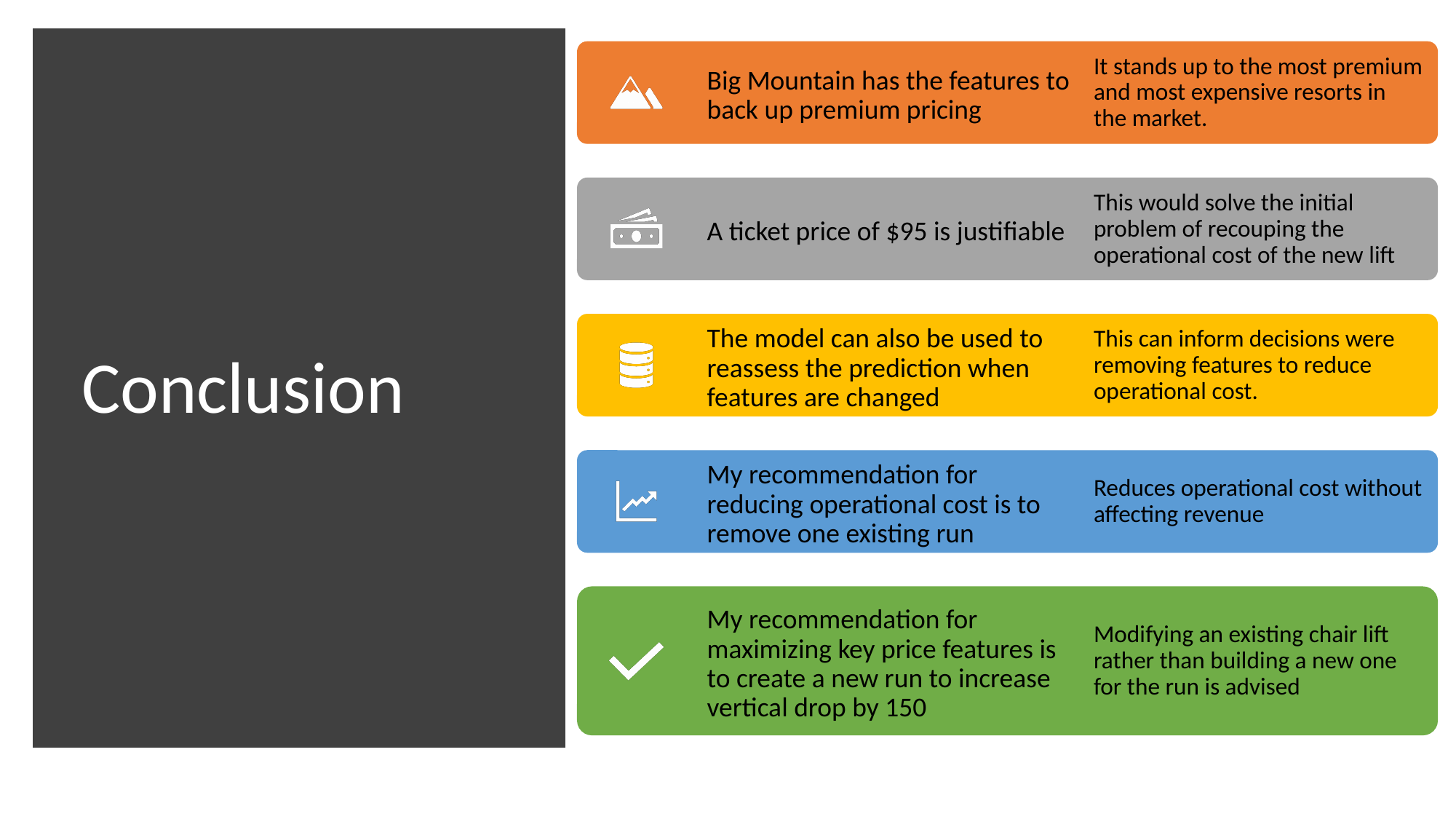

Big Mountain has the features to back up premium pricing
It stands up to the most premium and most expensive resorts in the market.
A ticket price of $95 is justifiable
This would solve the initial problem of recouping the operational cost of the new lift
The model can also be used to reassess the prediction when features are changed
This can inform decisions were removing features to reduce operational cost.
My recommendation for reducing operational cost is to remove one existing run
Reduces operational cost without affecting revenue
My recommendation for maximizing key price features is to create a new run to increase vertical drop by 150
Modifying an existing chair lift rather than building a new one for the run is advised
# Conclusion